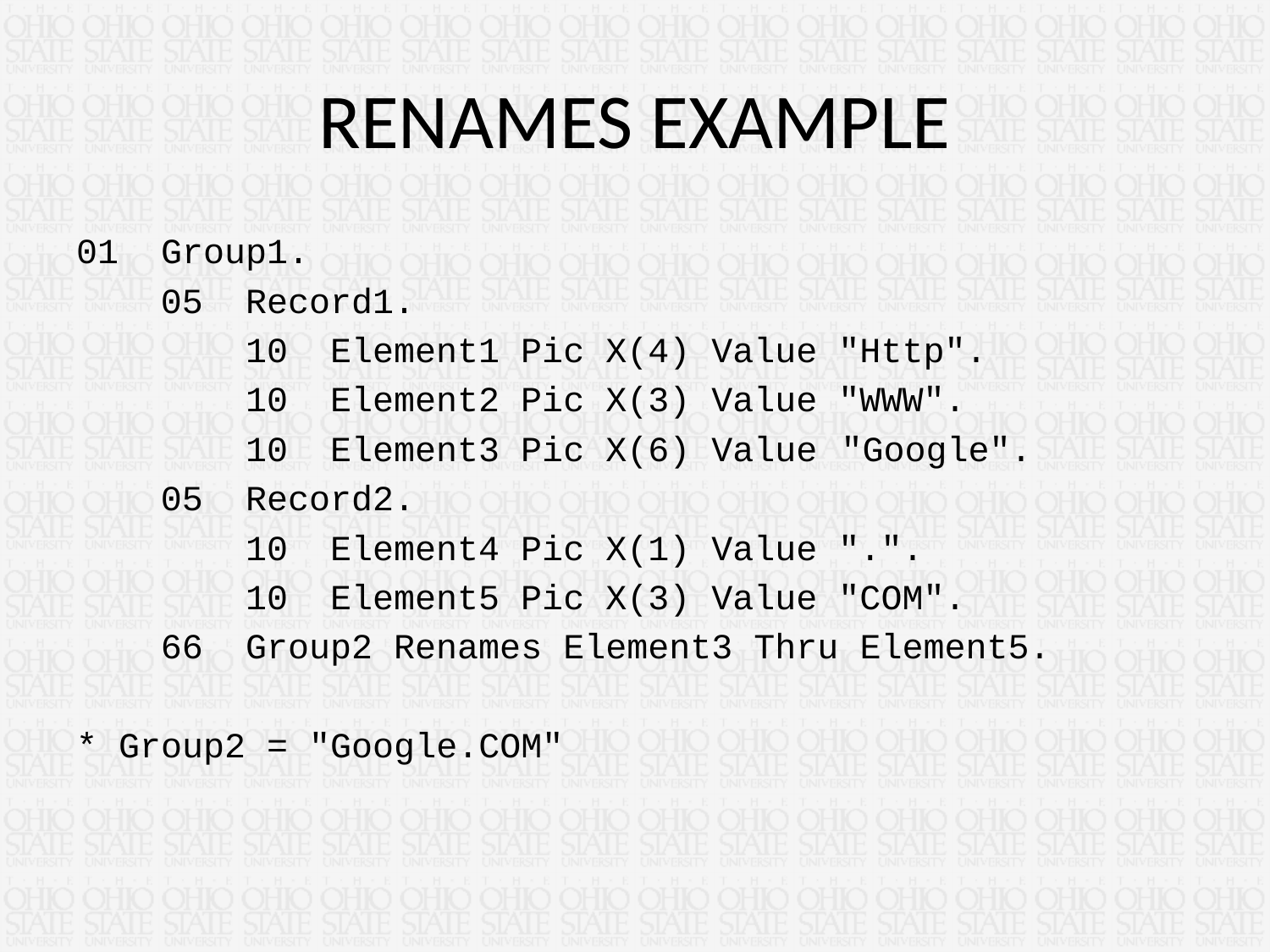

# RENAMES EXAMPLE
01  Group1.
    05  Record1.
        10  Element1 Pic X(4) Value "Http".
        10  Element2 Pic X(3) Value "WWW".
        10  Element3 Pic X(6) Value   "Google".
    05  Record2.
        10  Element4 Pic X(1) Value ".".
        10  Element5 Pic X(3) Value "COM".
    66  Group2 Renames Element3 Thru Element5.

* Group2 = "Google.COM"